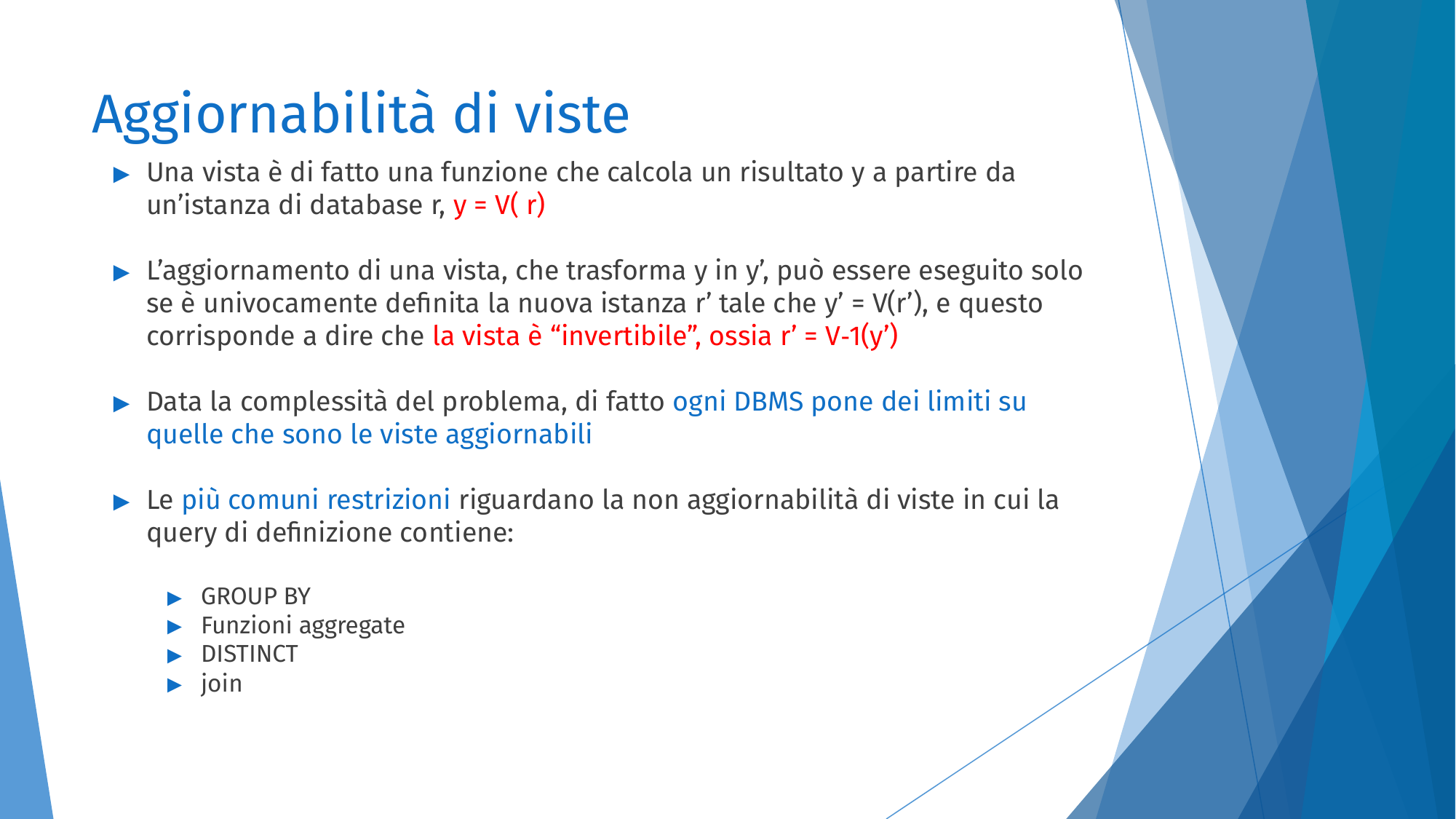

# Aggiornabilità di viste
Una vista è di fatto una funzione che calcola un risultato y a partire da un’istanza di database r, y = V( r)
L’aggiornamento di una vista, che trasforma y in y’, può essere eseguito solo se è univocamente definita la nuova istanza r’ tale che y’ = V(r’), e questo corrisponde a dire che la vista è “invertibile”, ossia r’ = V‐1(y’)
Data la complessità del problema, di fatto ogni DBMS pone dei limiti su quelle che sono le viste aggiornabili
Le più comuni restrizioni riguardano la non aggiornabilità di viste in cui la query di definizione contiene:
GROUP BY
Funzioni aggregate
DISTINCT
join